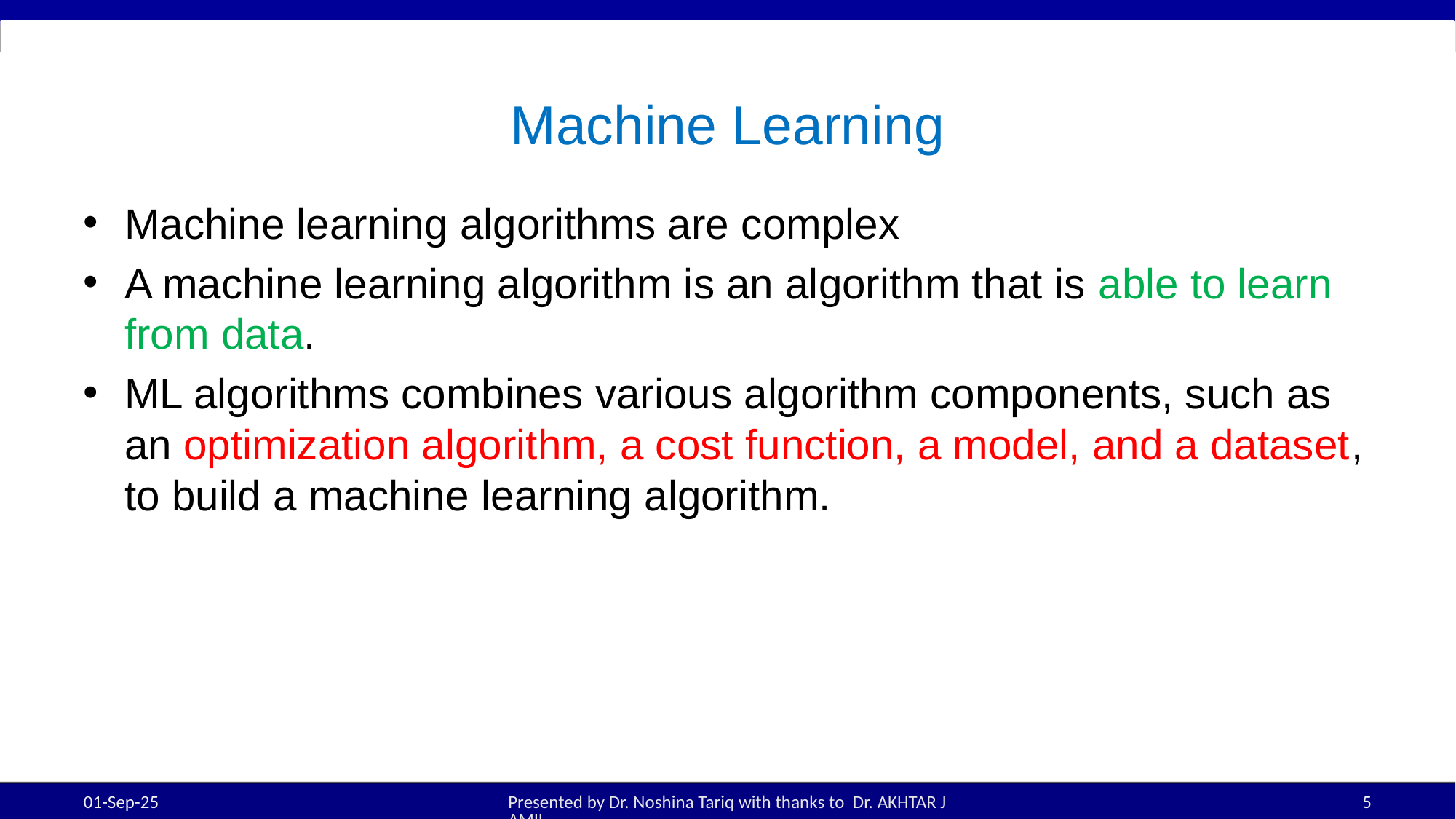

# Machine Learning
Machine learning algorithms are complex
A machine learning algorithm is an algorithm that is able to learn from data.
ML algorithms combines various algorithm components, such as an optimization algorithm, a cost function, a model, and a dataset, to build a machine learning algorithm.

01-Sep-25
Presented by Dr. Noshina Tariq with thanks to  Dr. AKHTAR JAMIL
5